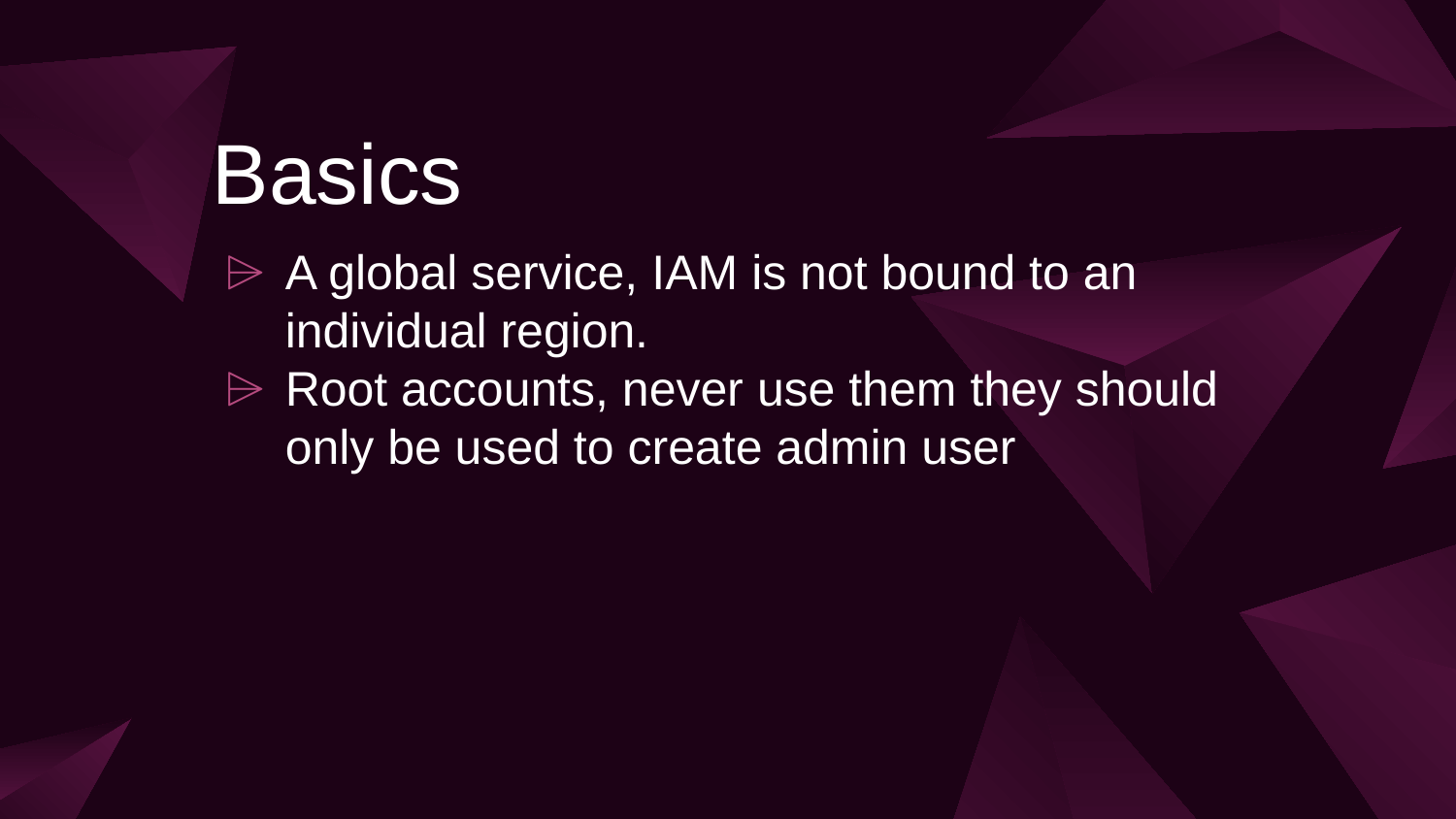

# Basics
A global service, IAM is not bound to an individual region.
Root accounts, never use them they should only be used to create admin user